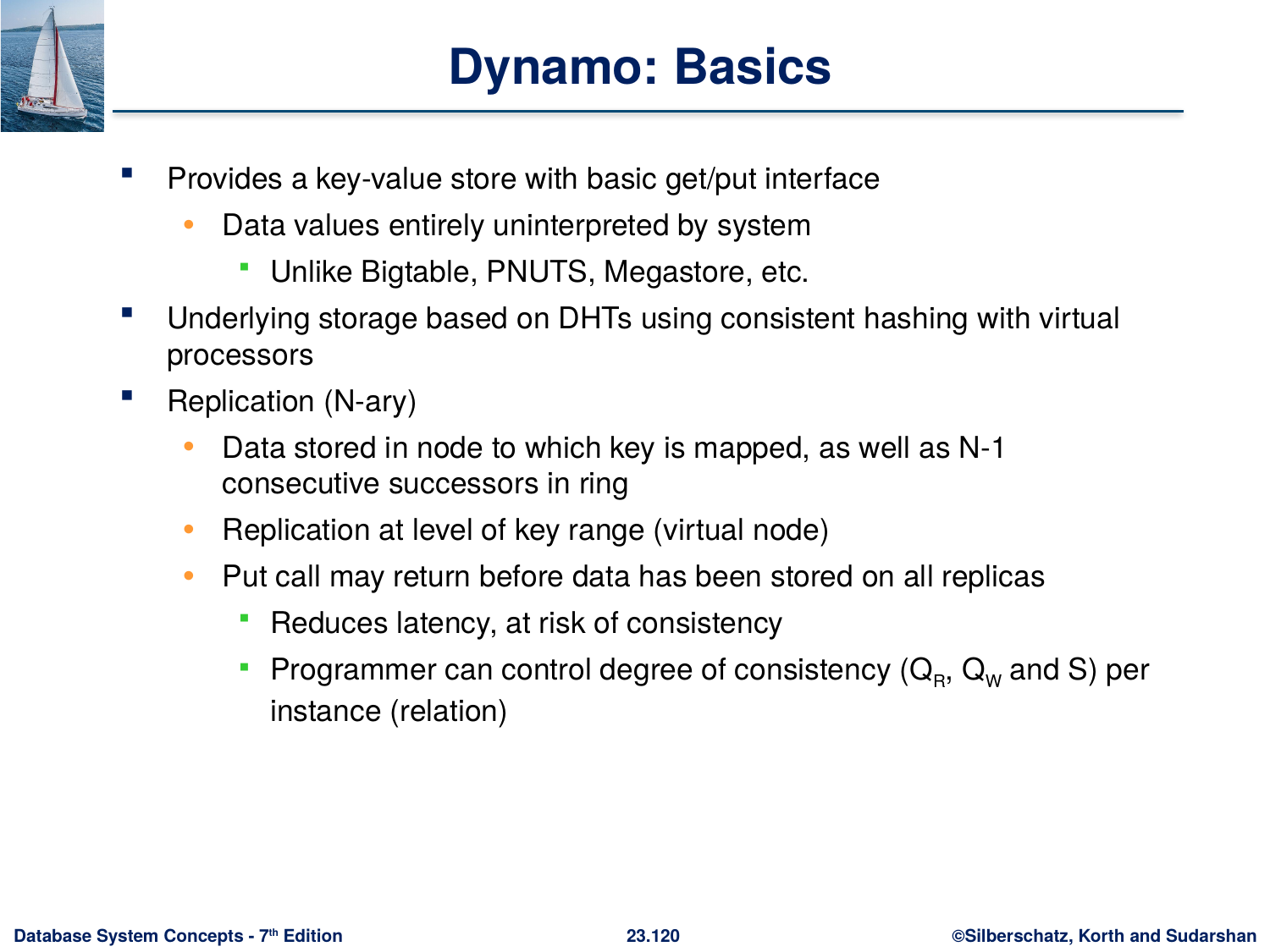

# Dynamo: Basics
Provides a key-value store with basic get/put interface
Data values entirely uninterpreted by system
Unlike Bigtable, PNUTS, Megastore, etc.
Underlying storage based on DHTs using consistent hashing with virtual processors
Replication (N-ary)
Data stored in node to which key is mapped, as well as N-1 consecutive successors in ring
Replication at level of key range (virtual node)
Put call may return before data has been stored on all replicas
Reduces latency, at risk of consistency
Programmer can control degree of consistency (QR, QW and S) per instance (relation)